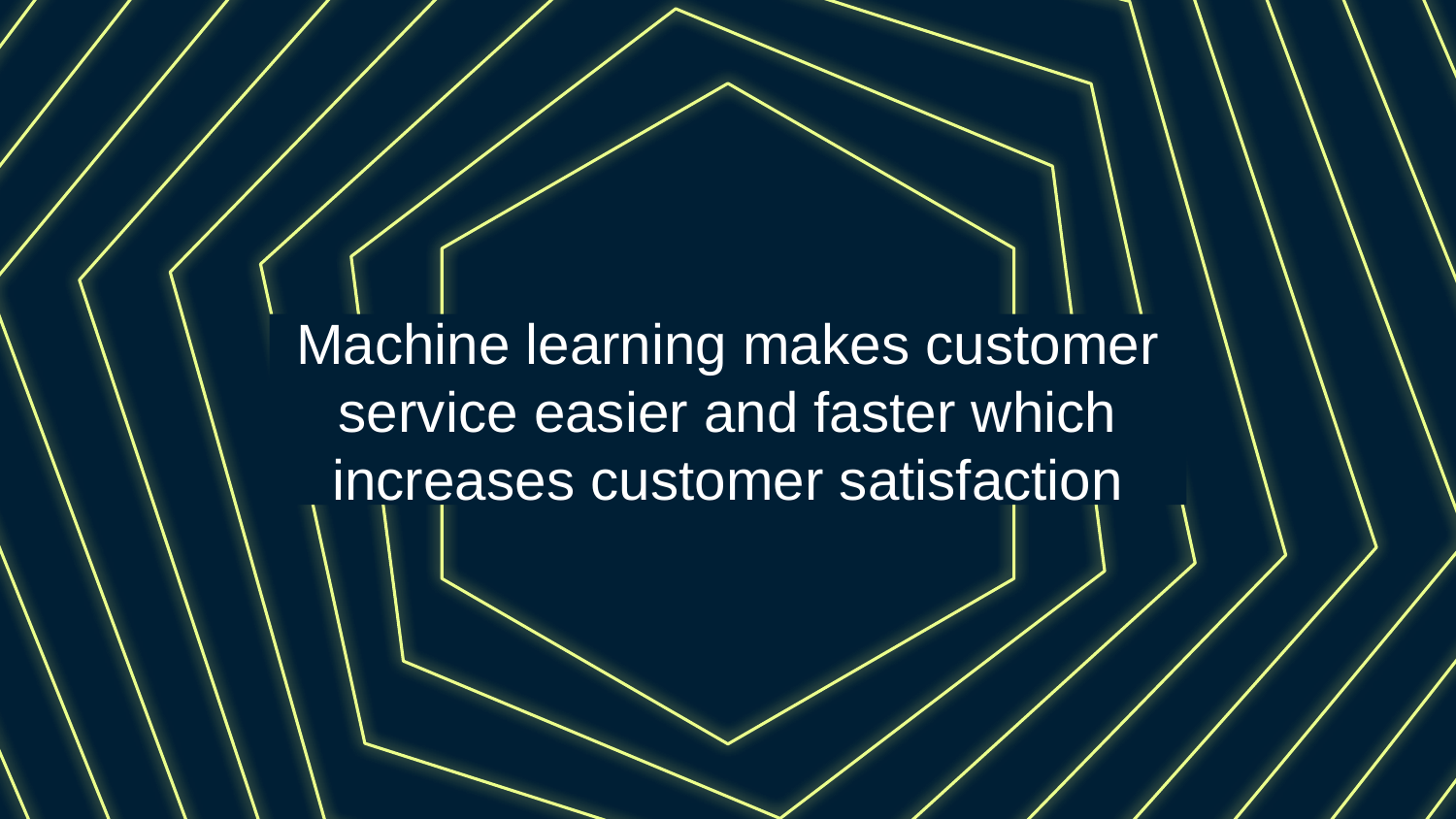

Machine learning makes customer service easier and faster which increases customer satisfaction